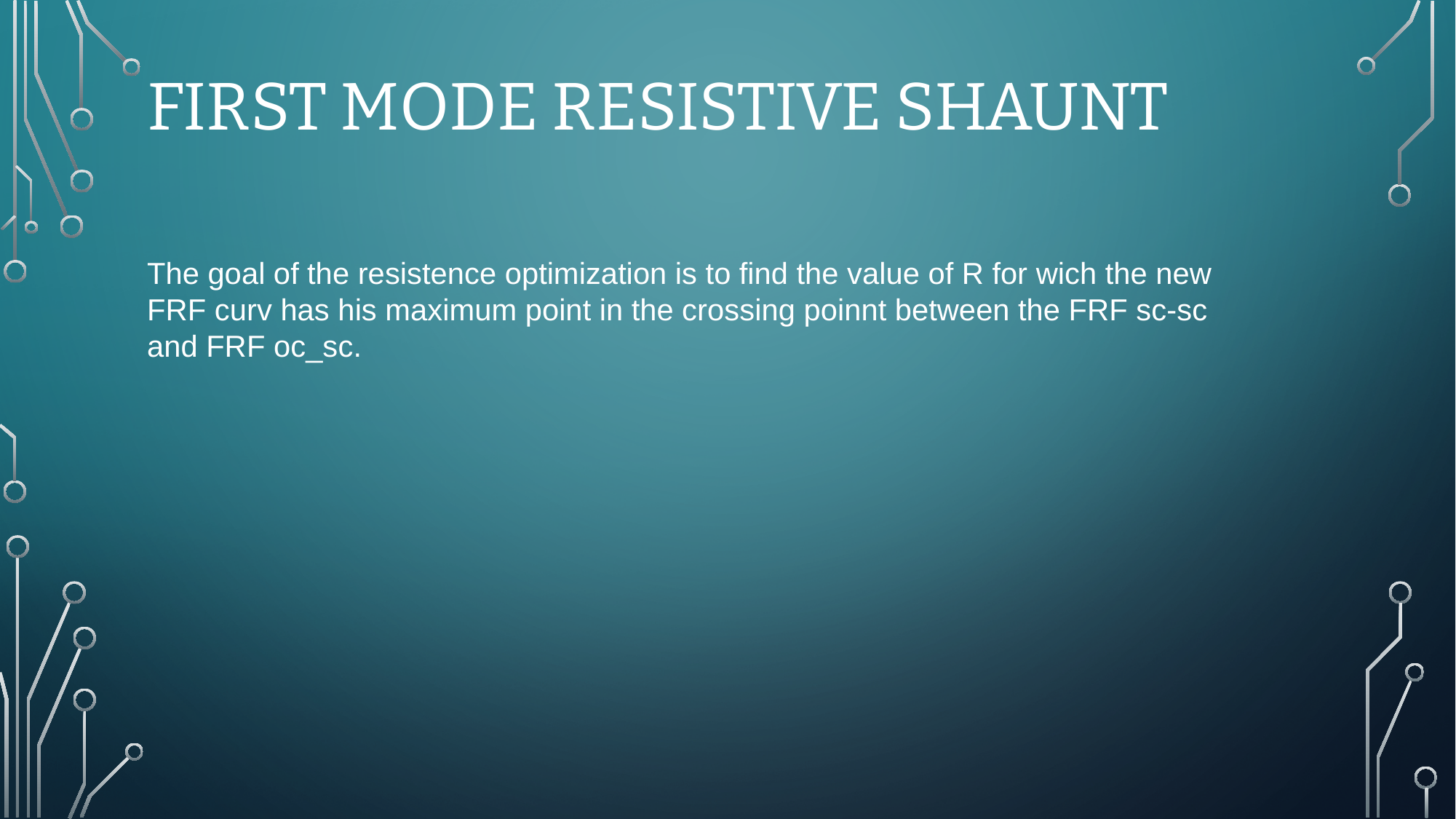

# First mode RESISTIVE SHAUNT

The goal of the resistence optimization is to find the value of R for wich the new FRF curv has his maximum point in the crossing poinnt between the FRF sc-sc and FRF oc_sc.